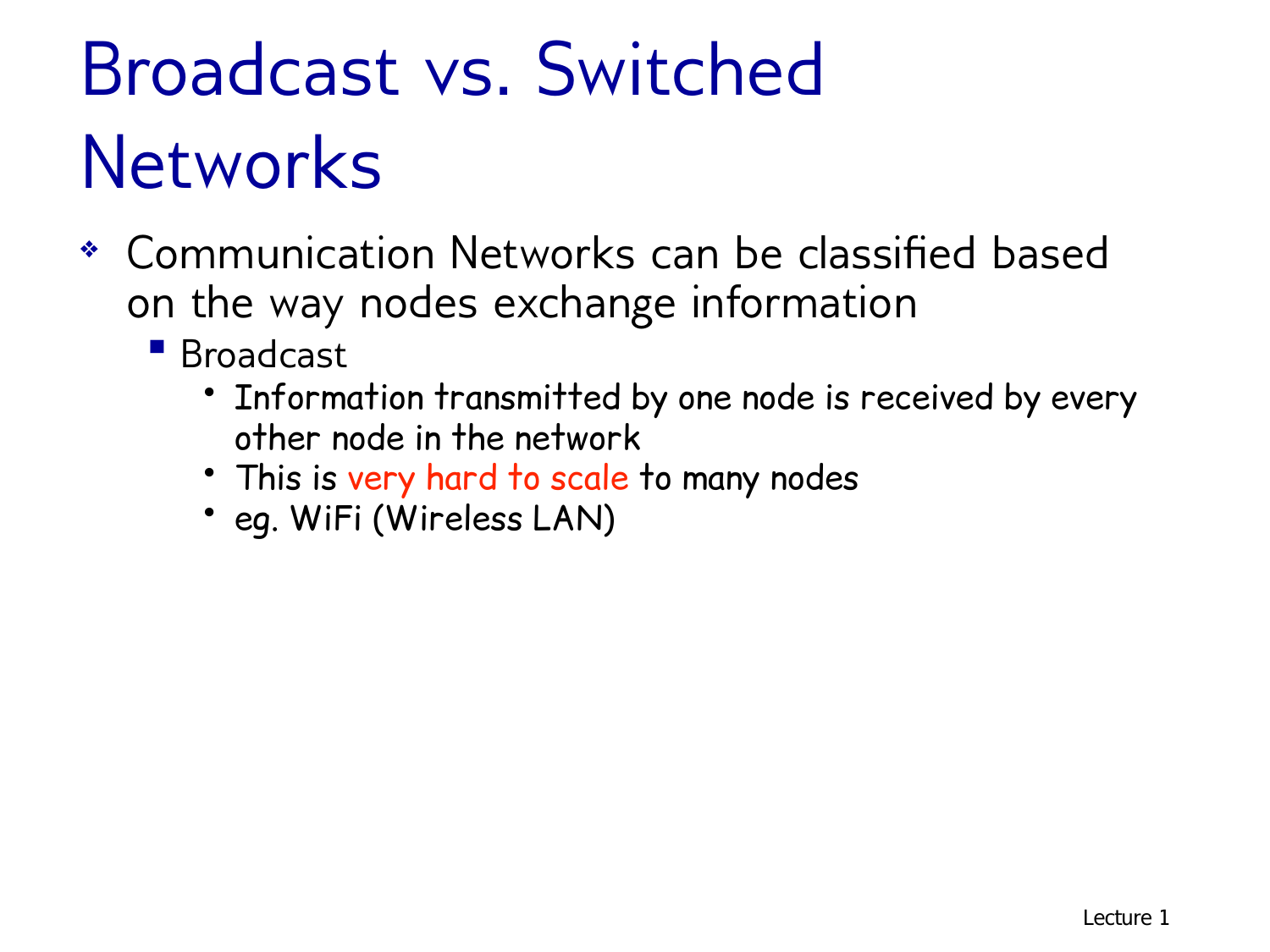

Broadcast vs. Switched Networks
Communication Networks can be classified based on the way nodes exchange information
Broadcast
Information transmitted by one node is received by every other node in the network
This is very hard to scale to many nodes
eg. WiFi (Wireless LAN)
9
Lecture 1